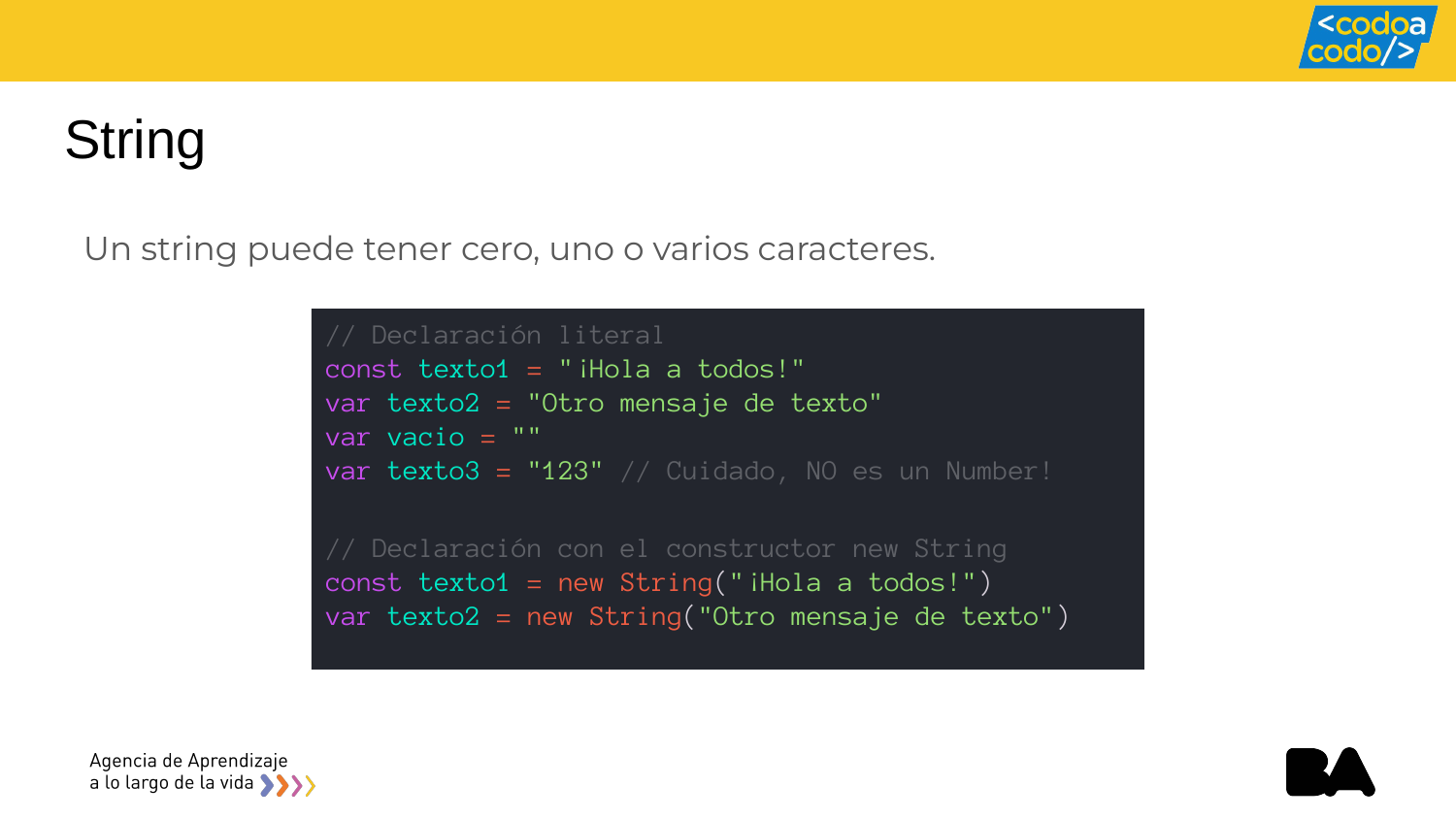

# String
Un string puede tener cero, uno o varios caracteres.

// Declaración literal
const texto1 = "¡Hola a todos!"
var texto2 = "Otro mensaje de texto"
var vacio = ""
var texto3 = "123" // Cuidado, NO es un Number!
// Declaración con el constructor new String
const texto1 = new String("¡Hola a todos!")
var texto2 = new String("Otro mensaje de texto")